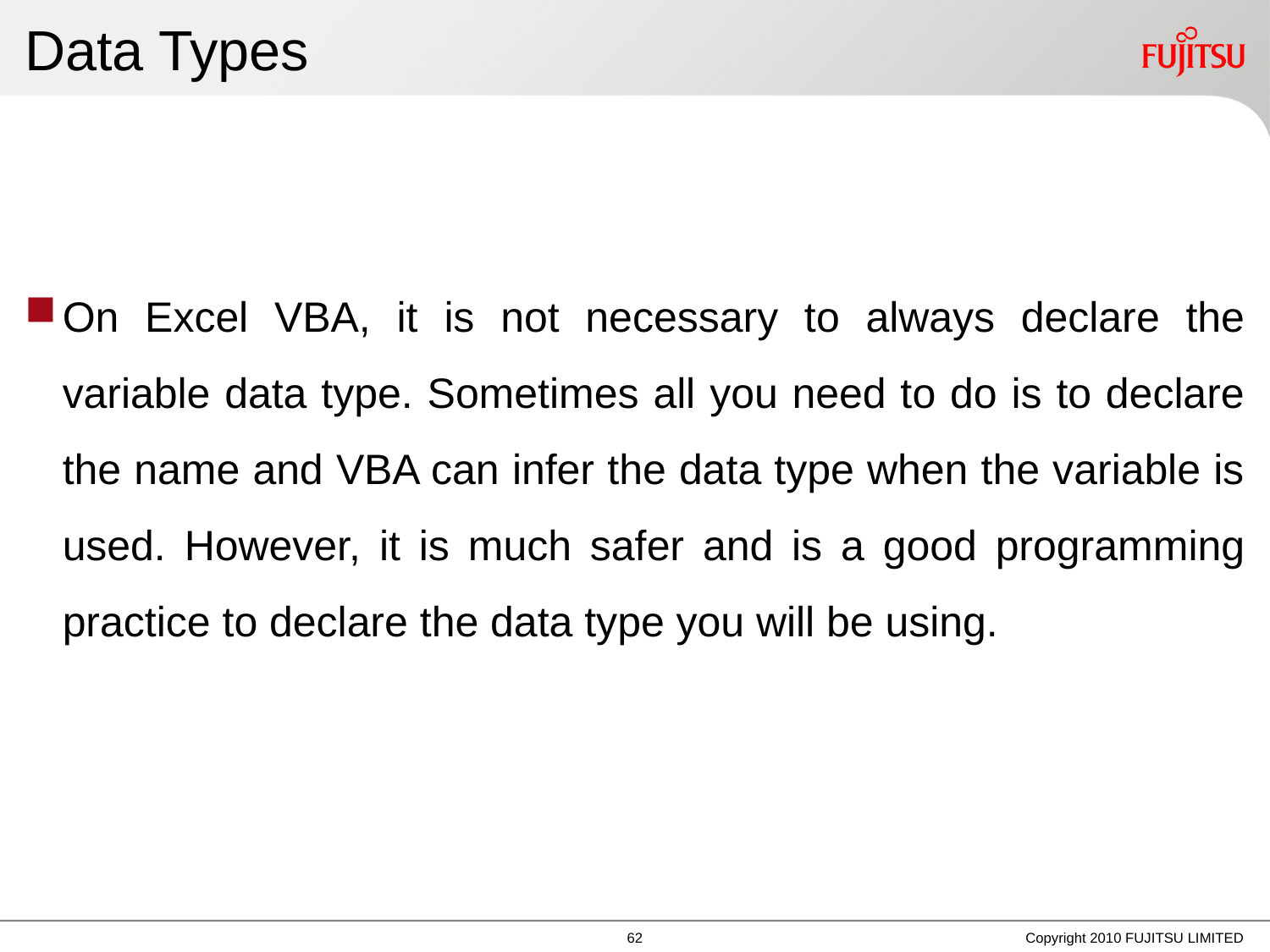

# Data Types

On Excel VBA, it is not necessary to always declare the variable data type. Sometimes all you need to do is to declare the name and VBA can infer the data type when the variable is used. However, it is much safer and is a good programming practice to declare the data type you will be using.
Copyright 2010 FUJITSU LIMITED